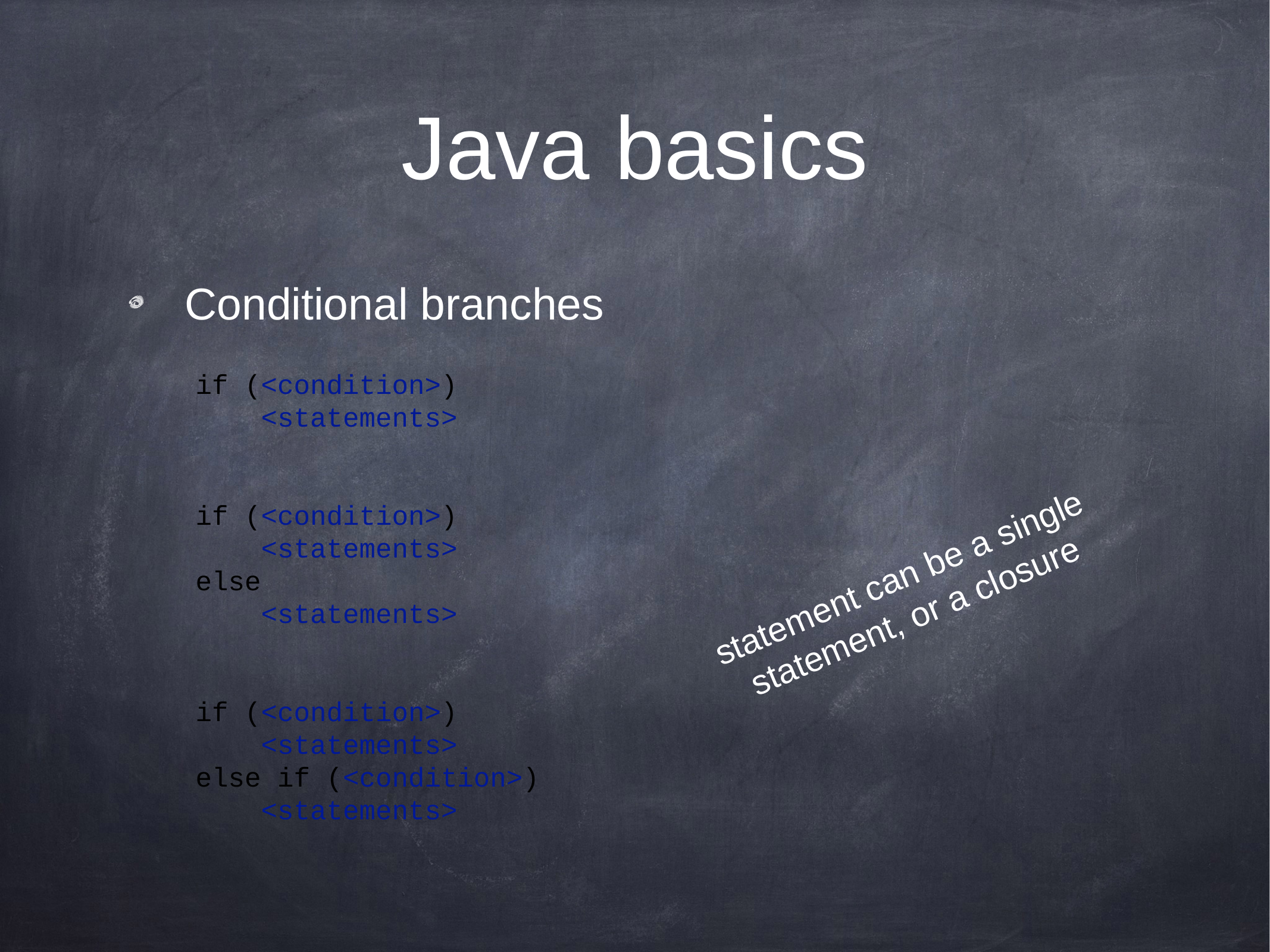

# Java basics
Conditional branches

if (<condition>)
    <statements>

if (<condition>)
    <statements>
else
    <statements>

if (<condition>)
    <statements>
else if (<condition>)
    <statements>
statement can be a single
statement, or a closure